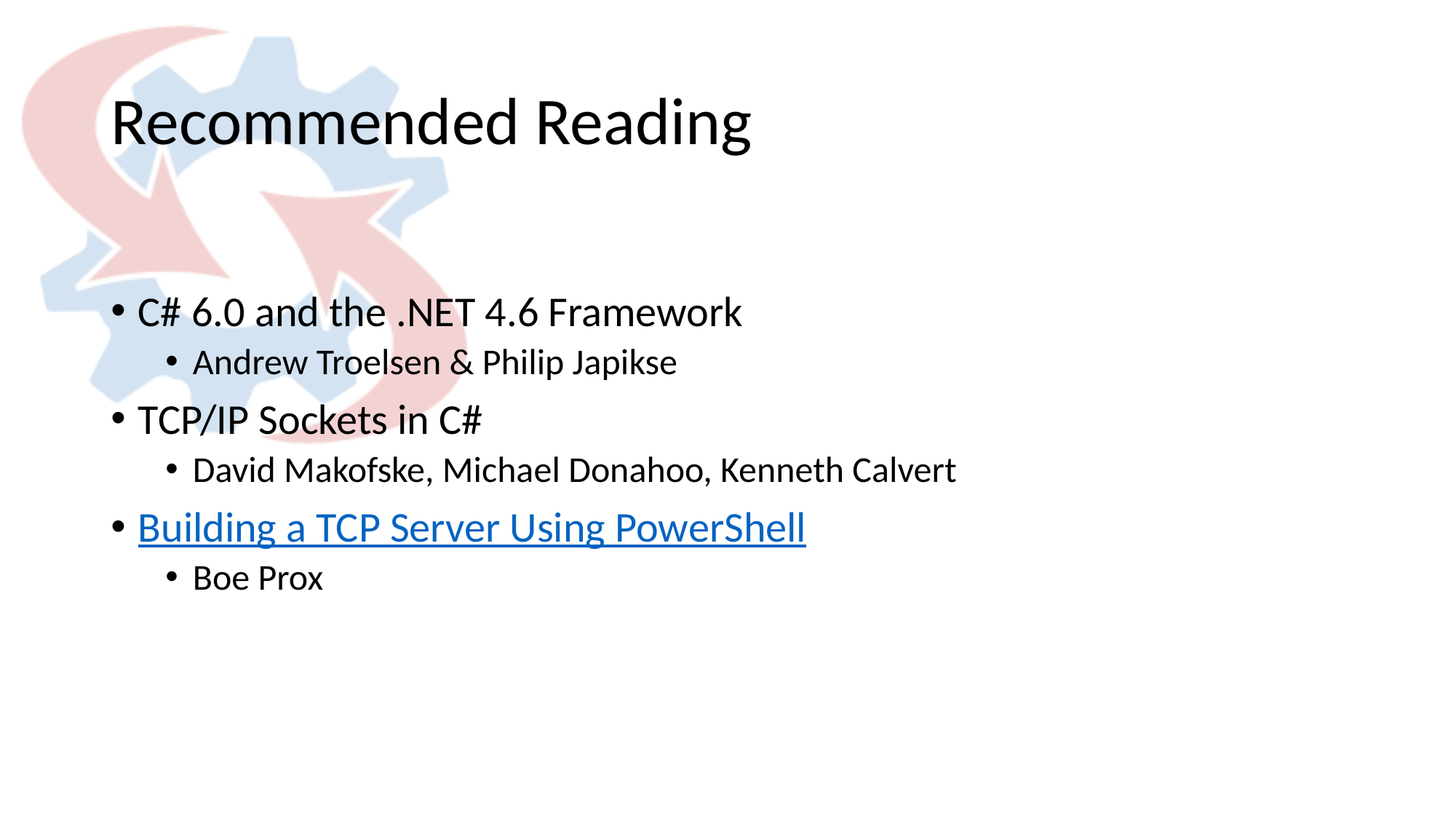

# Recommended Reading

C# 6.0 and the .NET 4.6 Framework
Andrew Troelsen & Philip Japikse
TCP/IP Sockets in C#
David Makofske, Michael Donahoo, Kenneth Calvert
Building a TCP Server Using PowerShell
Boe Prox